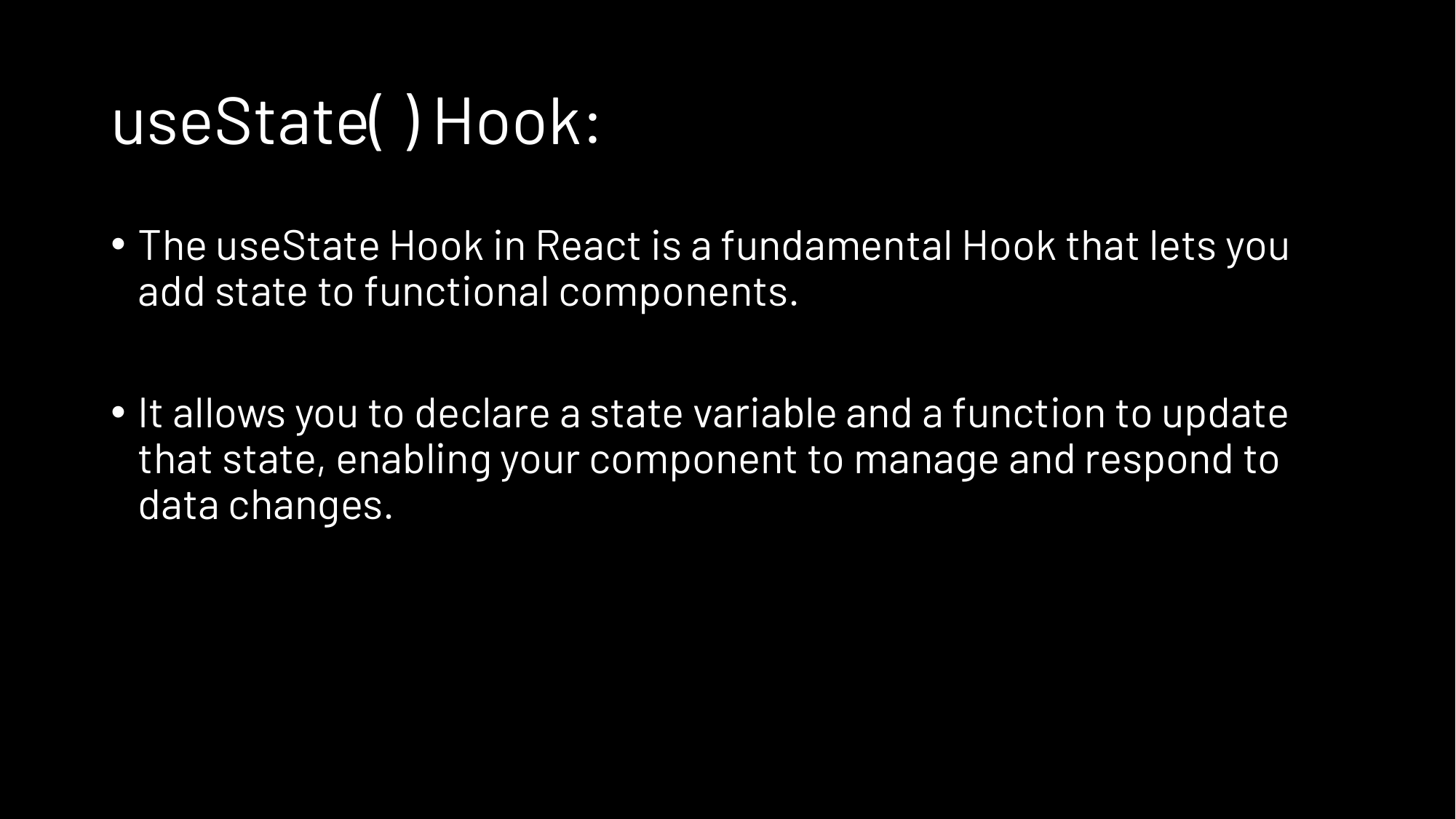

# useState( ) Hook:
The useState Hook in React is a fundamental Hook that lets you add state to functional components.

It allows you to declare a state variable and a function to update that state, enabling your component to manage and respond to data changes.